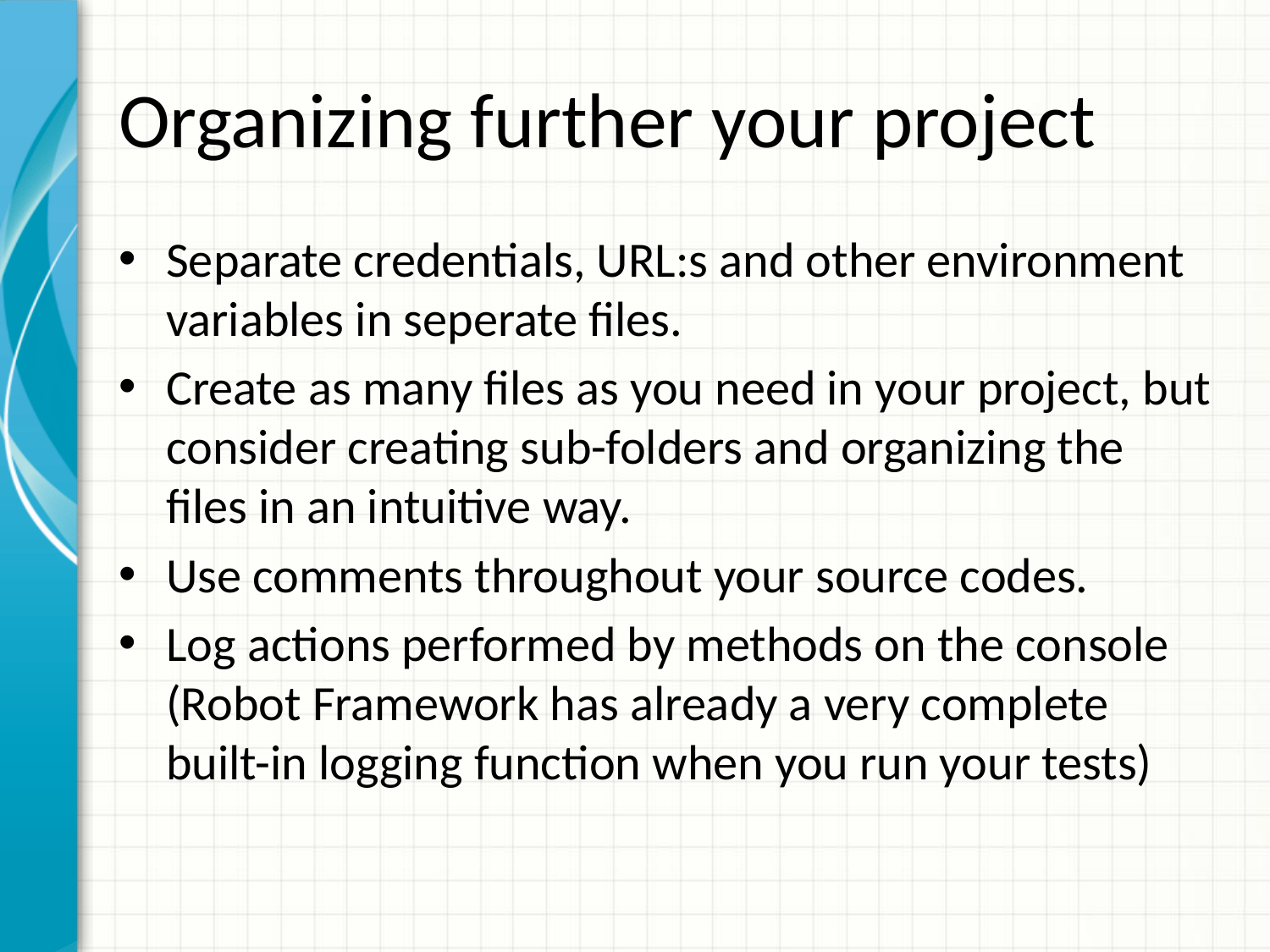

# Organizing further your project
Separate credentials, URL:s and other environment variables in seperate files.
Create as many files as you need in your project, but consider creating sub-folders and organizing the files in an intuitive way.
Use comments throughout your source codes.
Log actions performed by methods on the console (Robot Framework has already a very complete built-in logging function when you run your tests)